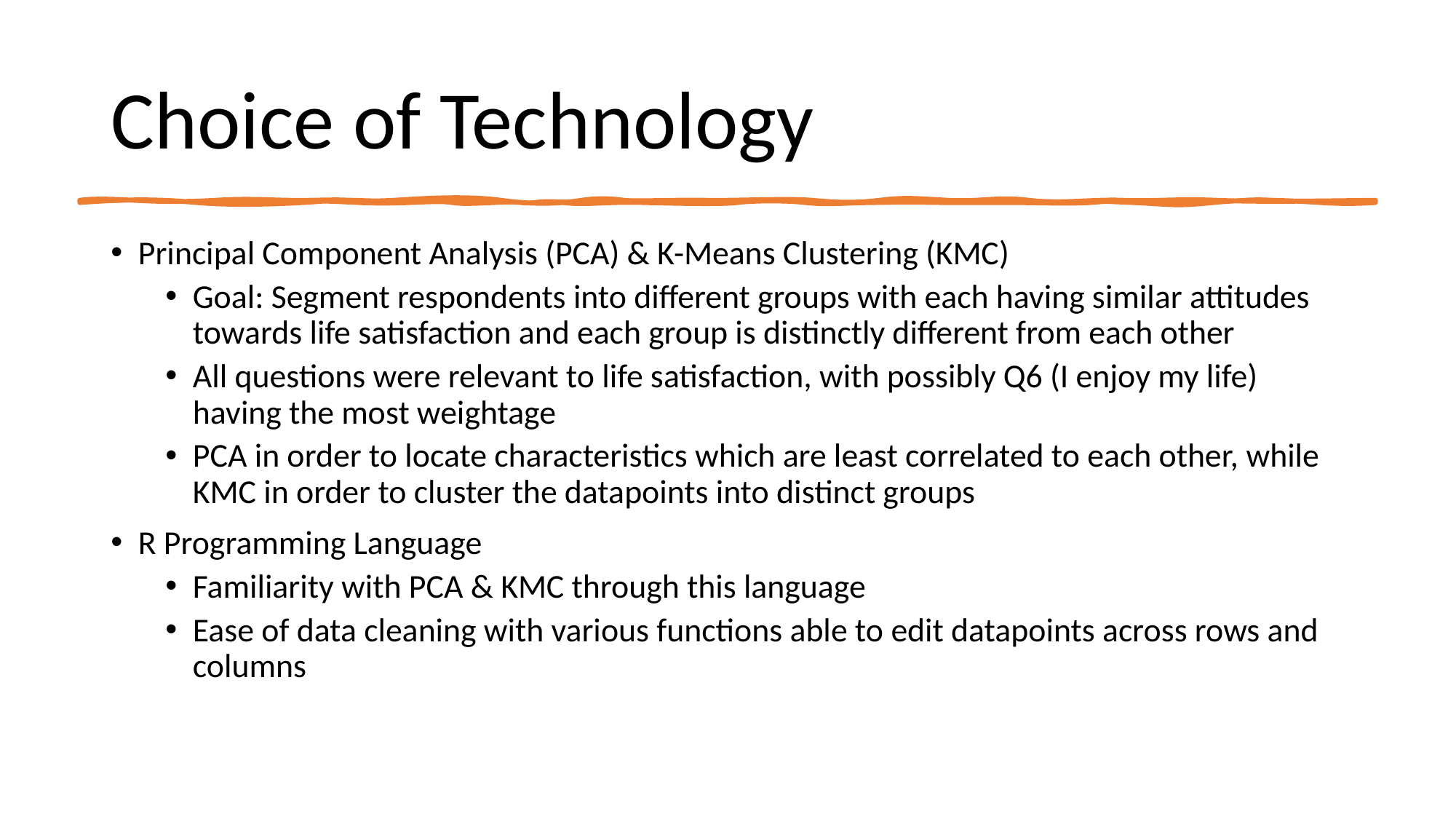

# Choice of Technology

Principal Component Analysis (PCA) & K-Means Clustering (KMC)
Goal: Segment respondents into different groups with each having similar attitudes towards life satisfaction and each group is distinctly different from each other
All questions were relevant to life satisfaction, with possibly Q6 (I enjoy my life) having the most weightage
PCA in order to locate characteristics which are least correlated to each other, while KMC in order to cluster the datapoints into distinct groups
R Programming Language
Familiarity with PCA & KMC through this language
Ease of data cleaning with various functions able to edit datapoints across rows and columns